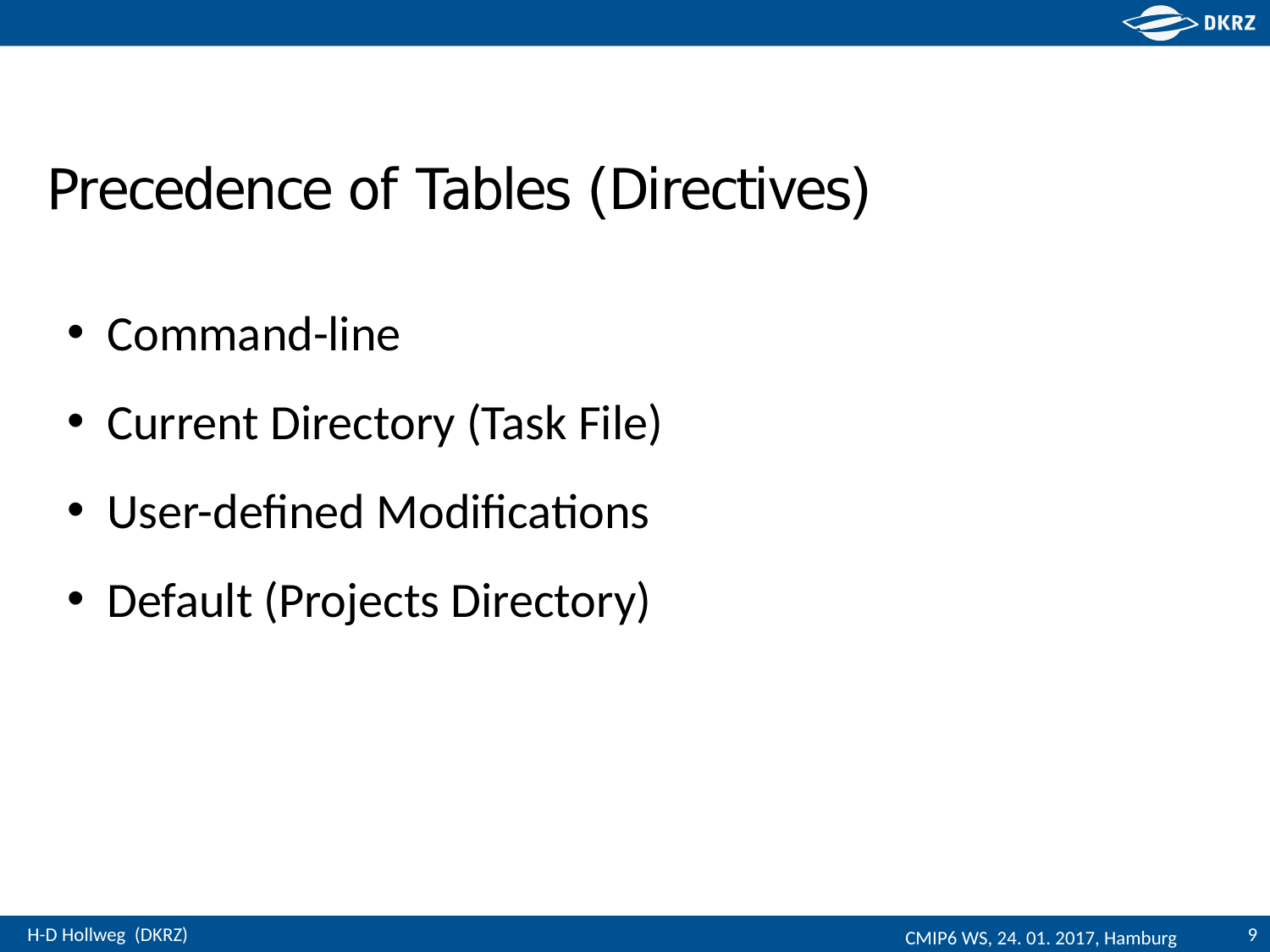

#
Precedence of Tables (Directives)
Command-line
Current Directory (Task File)
User-defined Modifications
Default (Projects Directory)
9